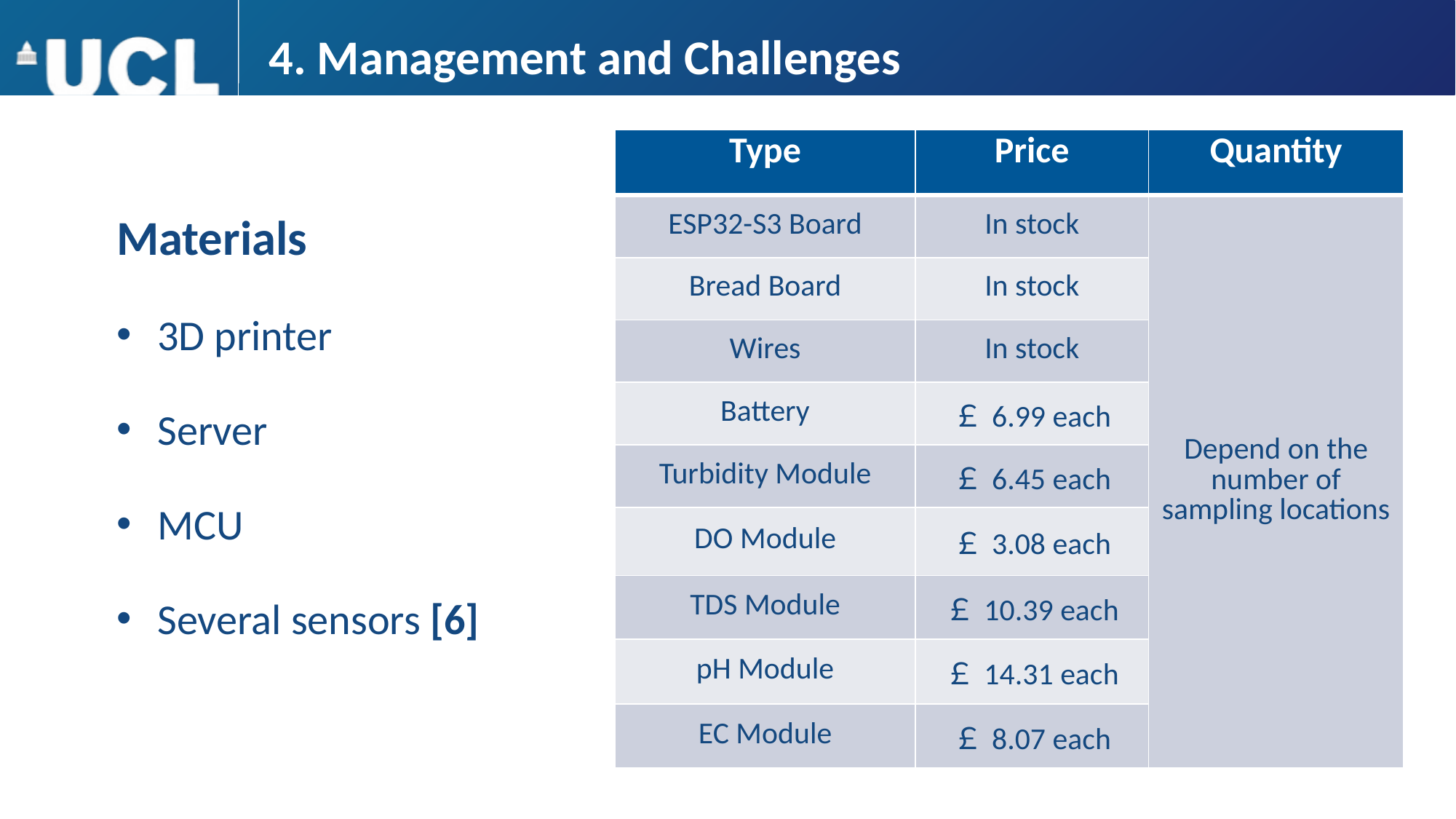

# 4. Management and Challenges
| Type | Price | Quantity |
| --- | --- | --- |
| ESP32-S3 Board | In stock | Depend on the number of sampling locations |
| Bread Board | In stock |  |
| Wires | In stock |  |
| Battery | ￡6.99 each |  |
| Turbidity Module | ￡6.45 each |  |
| DO Module | ￡3.08 each |  |
| TDS Module | ￡10.39 each |  |
| pH Module | ￡14.31 each |  |
| EC Module | ￡8.07 each |  |
Materials
3D printer
Server
MCU
Several sensors [6]